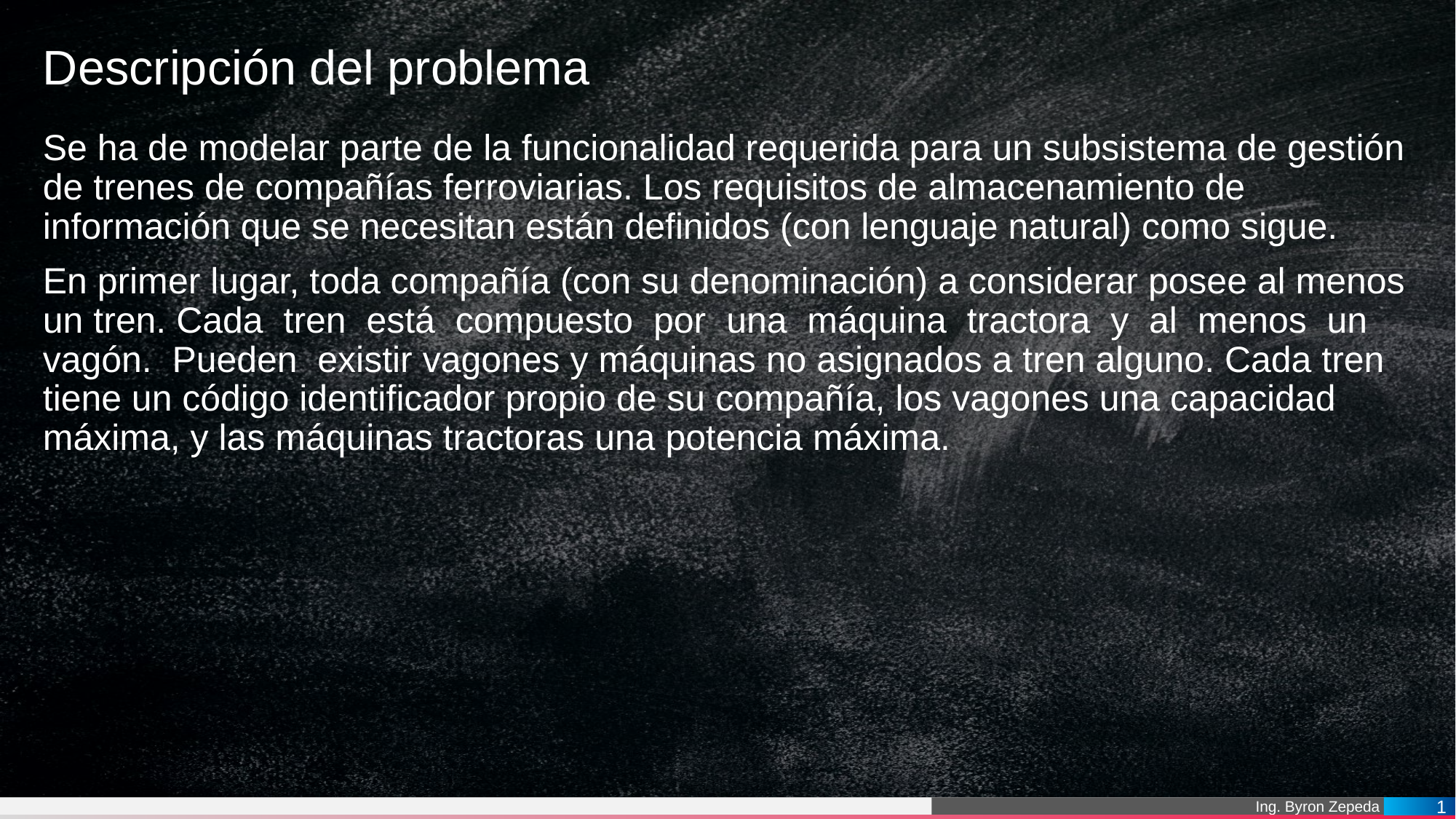

# Descripción del problema
Se ha de modelar parte de la funcionalidad requerida para un subsistema de gestión de trenes de compañías ferroviarias. Los requisitos de almacenamiento de información que se necesitan están definidos (con lenguaje natural) como sigue.
En primer lugar, toda compañía (con su denominación) a considerar posee al menos un tren. Cada  tren  está  compuesto  por  una  máquina  tractora  y  al  menos  un  vagón.  Pueden  existir vagones y máquinas no asignados a tren alguno. Cada tren tiene un código identificador propio de su compañía, los vagones una capacidad máxima, y las máquinas tractoras una potencia máxima.
1